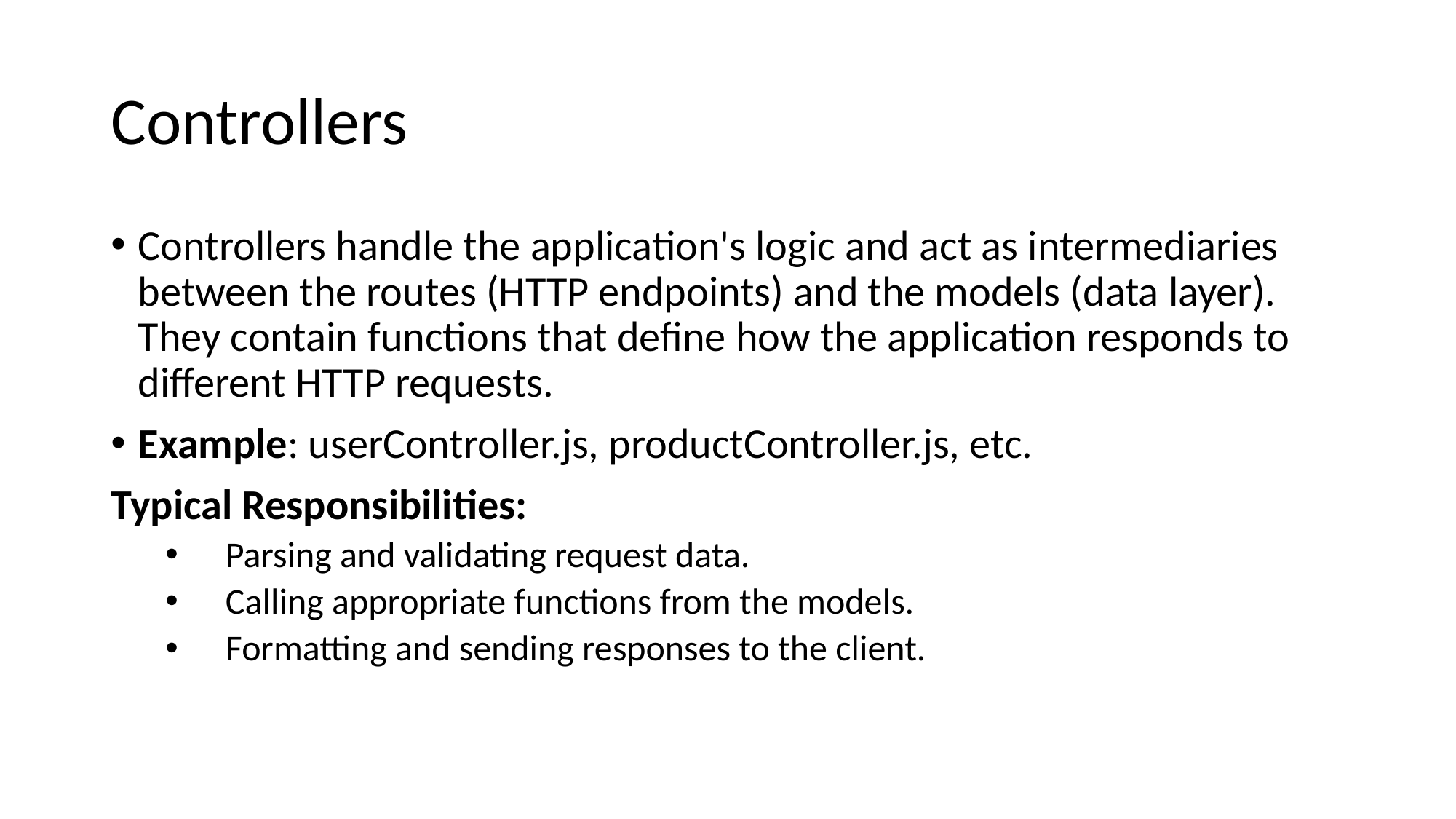

# Controllers
Controllers handle the application's logic and act as intermediaries between the routes (HTTP endpoints) and the models (data layer). They contain functions that define how the application responds to different HTTP requests.
Example: userController.js, productController.js, etc.
Typical Responsibilities:
    Parsing and validating request data.
    Calling appropriate functions from the models.
    Formatting and sending responses to the client.